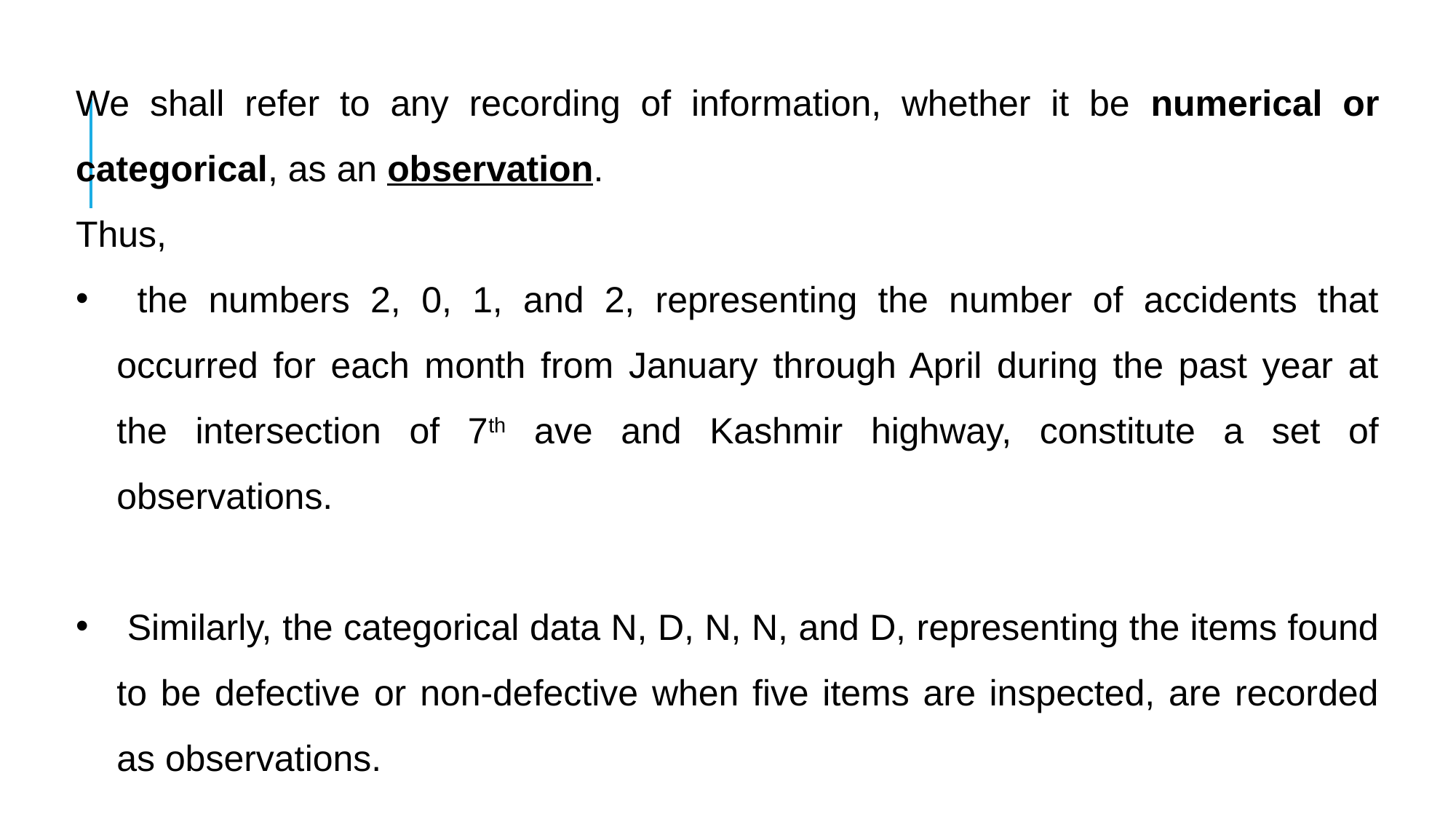

We shall refer to any recording of information, whether it be numerical or categorical, as an observation.
Thus,
 the numbers 2, 0, 1, and 2, representing the number of accidents that occurred for each month from January through April during the past year at the intersection of 7th ave and Kashmir highway, constitute a set of observations.

 Similarly, the categorical data N, D, N, N, and D, representing the items found to be defective or non-defective when five items are inspected, are recorded as observations.